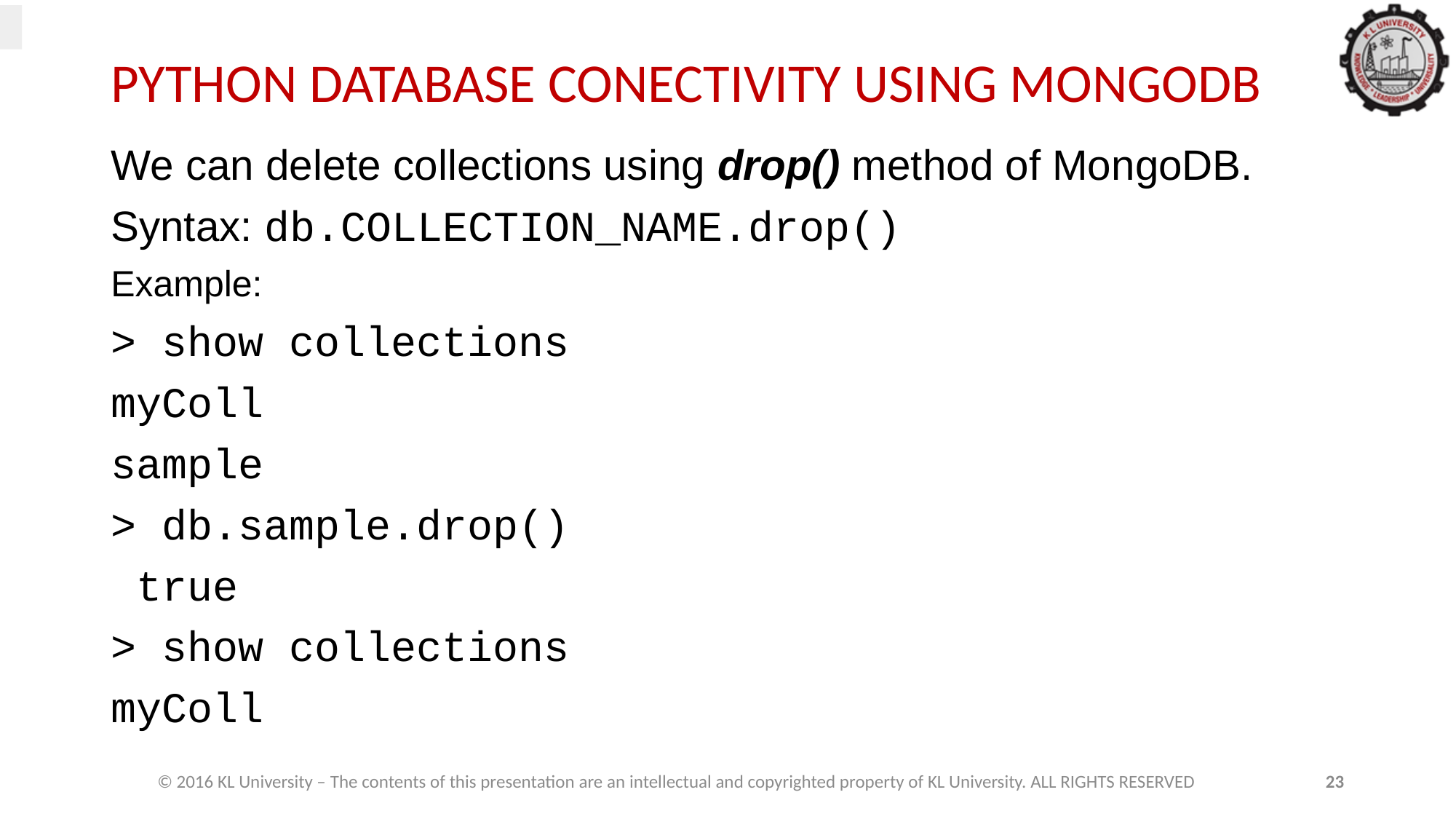

# PYTHON DATABASE CONECTIVITY USING MONGODB
We can delete collections using drop() method of MongoDB.
Syntax: db.COLLECTION_NAME.drop()
Example:
> show collections
myColl
sample
> db.sample.drop()
 true
> show collections
myColl

© 2016 KL University – The contents of this presentation are an intellectual and copyrighted property of KL University. ALL RIGHTS RESERVED
23